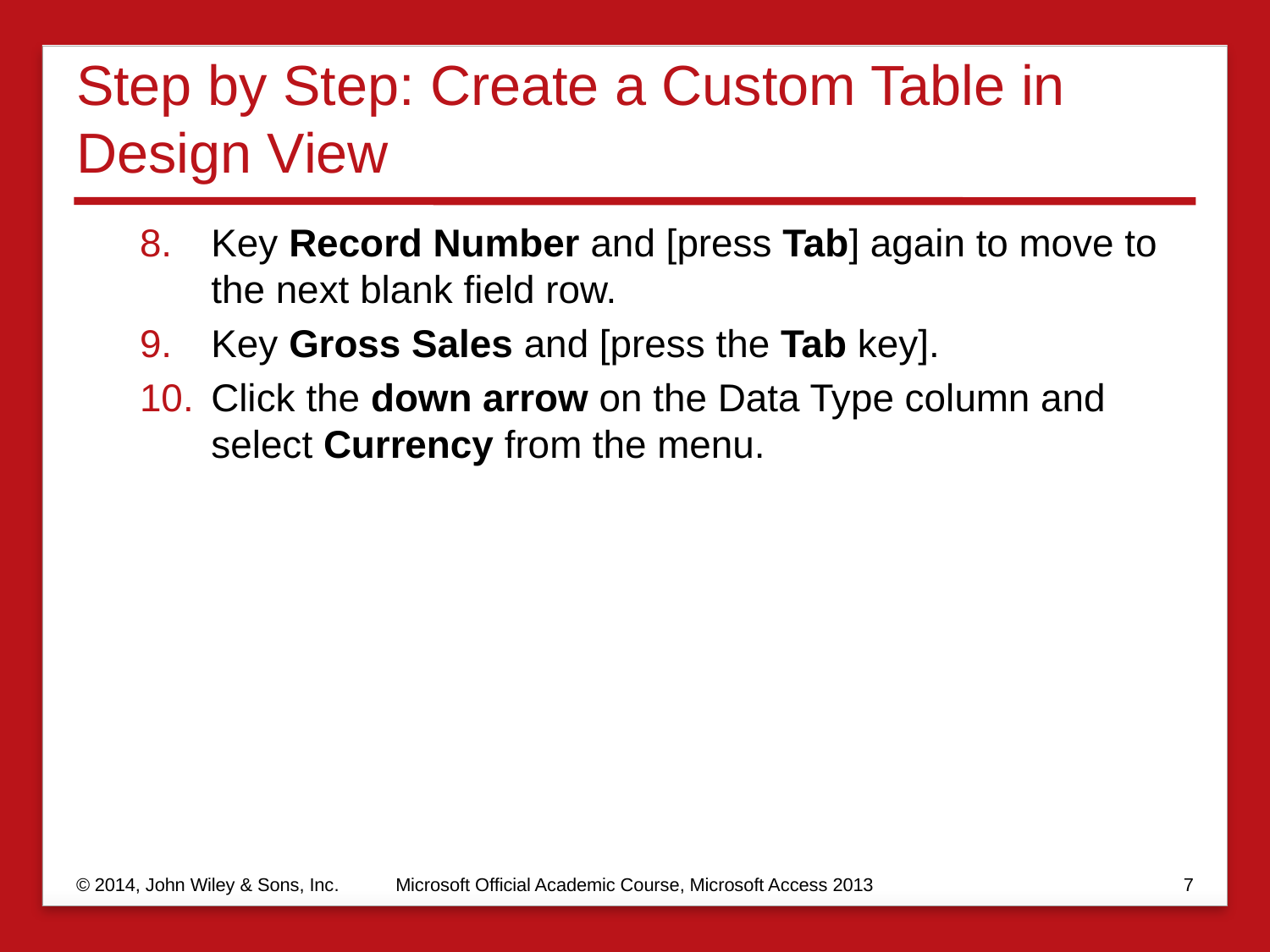

# Step by Step: Create a Custom Table in Design View
Key Record Number and [press Tab] again to move to the next blank field row.
Key Gross Sales and [press the Tab key].
Click the down arrow on the Data Type column and select Currency from the menu.
© 2014, John Wiley & Sons, Inc.
Microsoft Official Academic Course, Microsoft Access 2013
7